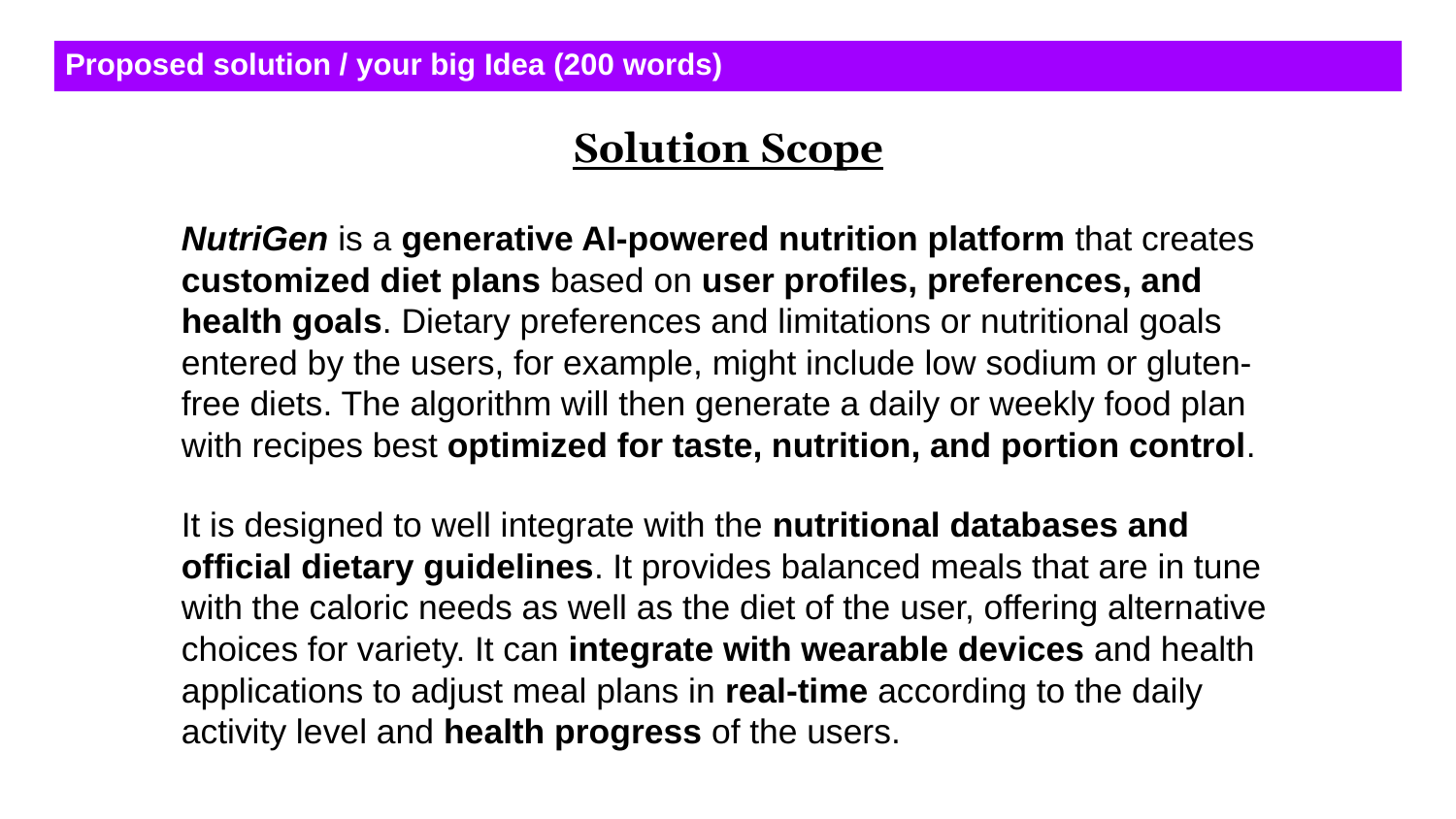

Proposed solution / your big Idea (200 words)
Solution Scope

NutriGen is a generative AI-powered nutrition platform that creates customized diet plans based on user profiles, preferences, and health goals. Dietary preferences and limitations or nutritional goals entered by the users, for example, might include low sodium or gluten-free diets. The algorithm will then generate a daily or weekly food plan with recipes best optimized for taste, nutrition, and portion control.

It is designed to well integrate with the nutritional databases and official dietary guidelines. It provides balanced meals that are in tune with the caloric needs as well as the diet of the user, offering alternative choices for variety. It can integrate with wearable devices and health applications to adjust meal plans in real-time according to the daily activity level and health progress of the users.